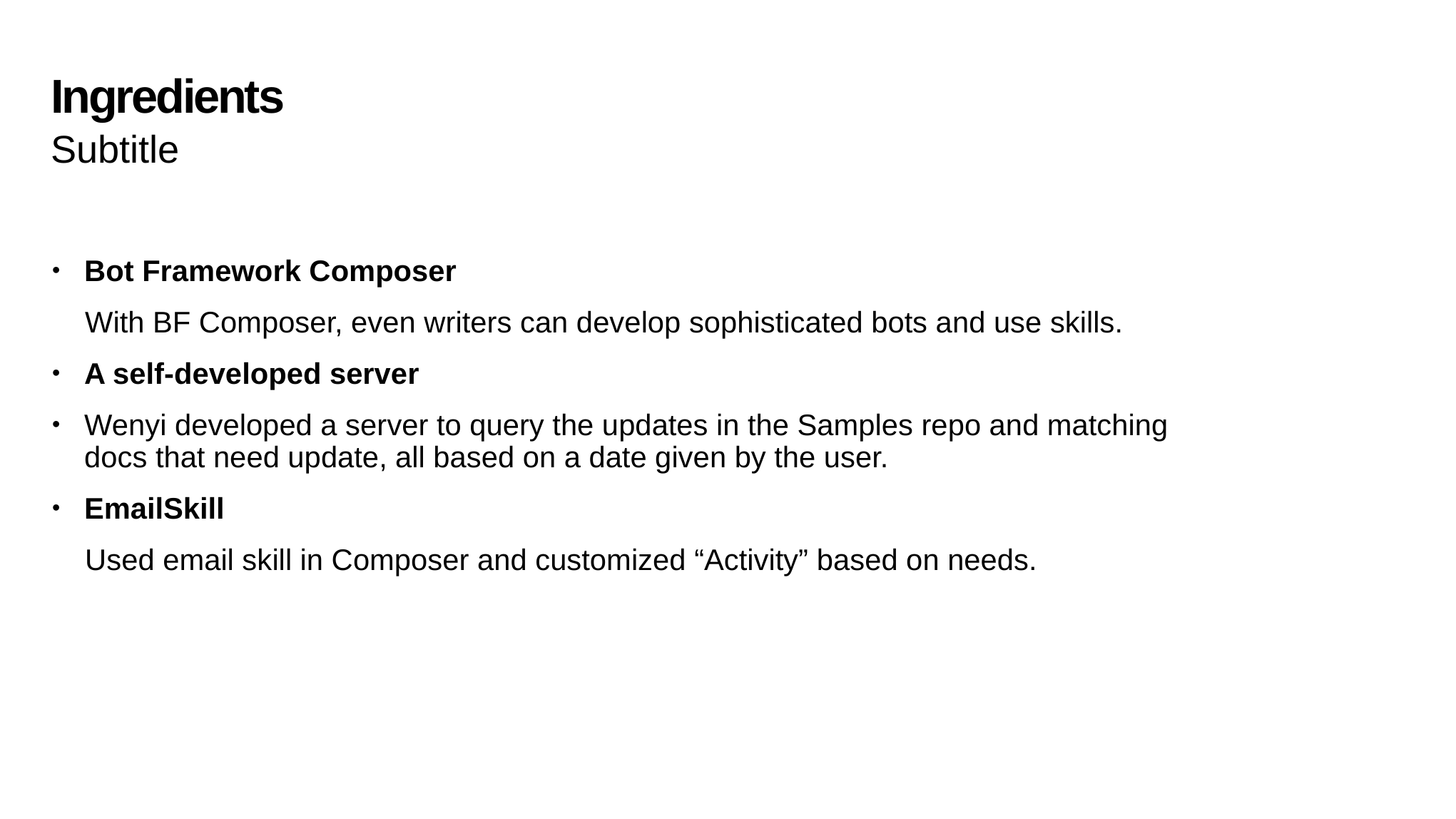

# Ingredients
Subtitle
Bot Framework Composer
    With BF Composer, even writers can develop sophisticated bots and use skills.
A self-developed server
Wenyi developed a server to query the updates in the Samples repo and matching docs that need update, all based on a date given by the user.
EmailSkill
    Used email skill in Composer and customized “Activity” based on needs.